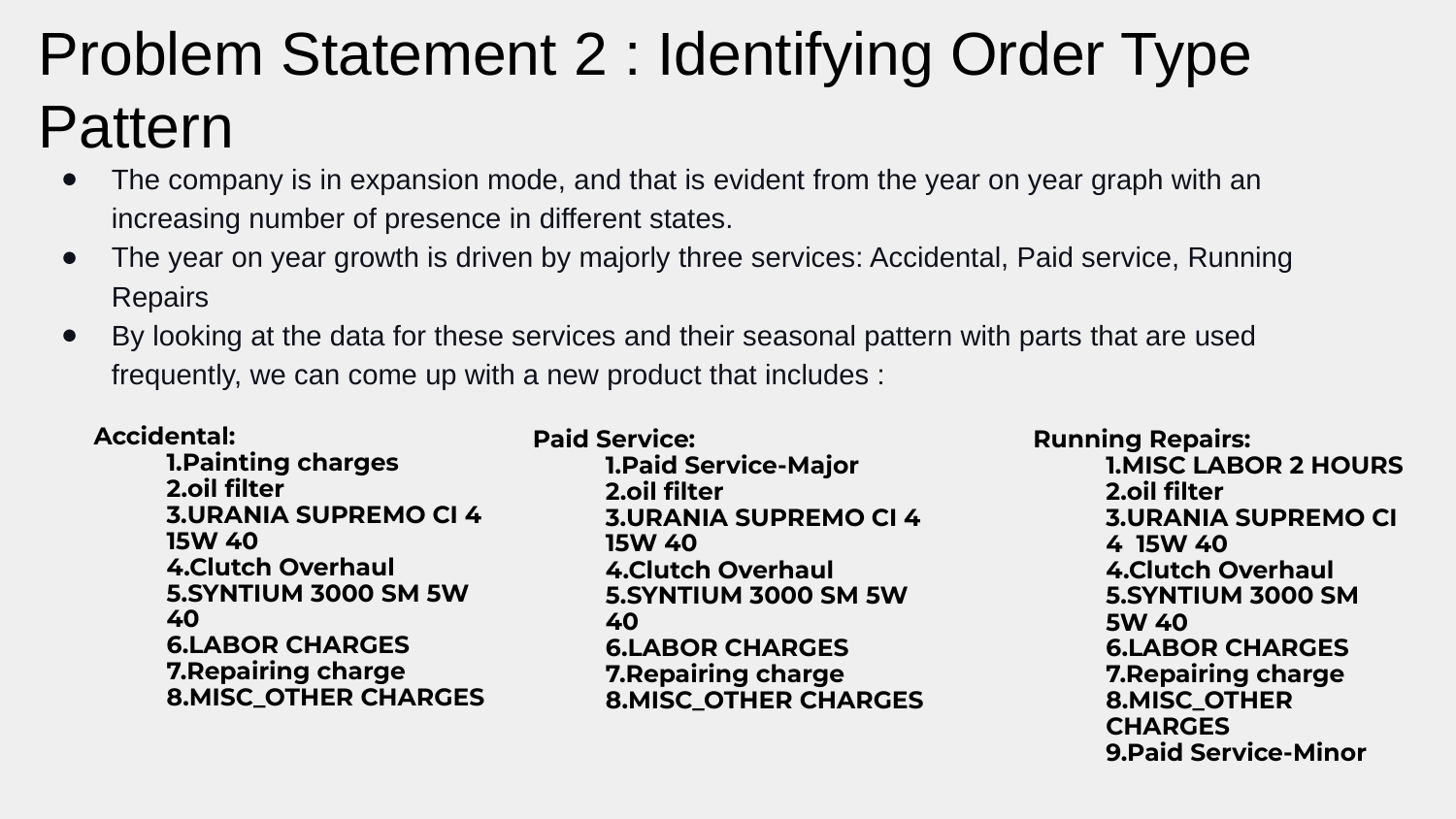

# Problem Statement 2 : Identifying Order Type Pattern
The company is in expansion mode, and that is evident from the year on year graph with an increasing number of presence in different states.
The year on year growth is driven by majorly three services: Accidental, Paid service, Running Repairs
By looking at the data for these services and their seasonal pattern with parts that are used frequently, we can come up with a new product that includes :
Accidental:
1.Painting charges
2.oil filter
3.URANIA SUPREMO CI 4   15W 40
4.Clutch Overhaul
5.SYNTIUM 3000 SM 5W 40
6.LABOR CHARGES
7.Repairing charge
8.MISC_OTHER CHARGES
Paid Service:
1.Paid Service-Major
2.oil filter
3.URANIA SUPREMO CI 4 15W 40
4.Clutch Overhaul
5.SYNTIUM 3000 SM 5W 40
6.LABOR CHARGES
7.Repairing charge
8.MISC_OTHER CHARGES
Running Repairs:
1.MISC LABOR 2 HOURS
2.oil filter
3.URANIA SUPREMO CI 4  15W 40
4.Clutch Overhaul
5.SYNTIUM 3000 SM 5W 40
6.LABOR CHARGES
7.Repairing charge
8.MISC_OTHER CHARGES
9.Paid Service-Minor